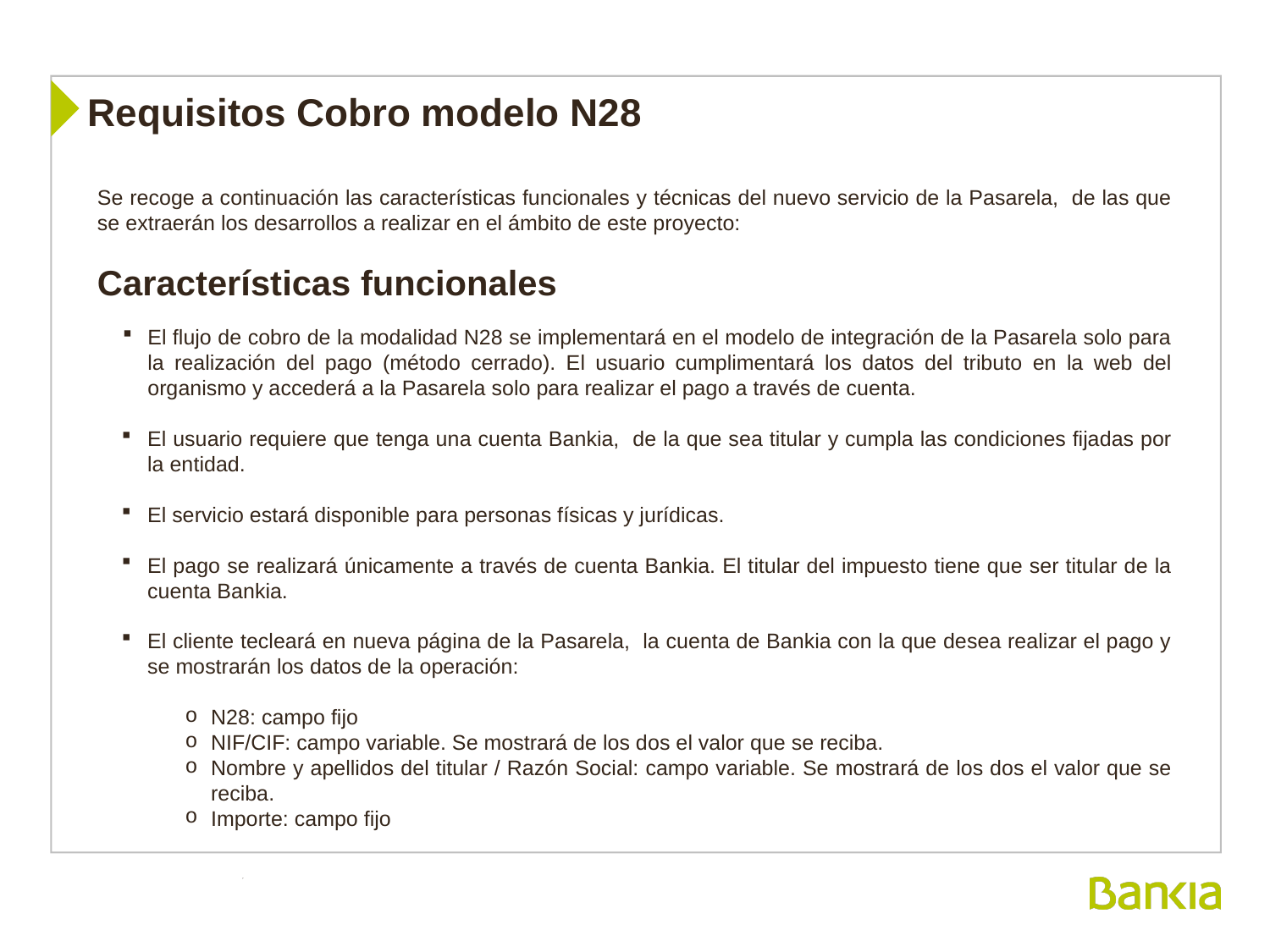

Requisitos Cobro modelo N28

Se recoge a continuación las características funcionales y técnicas del nuevo servicio de la Pasarela,  de las que se extraerán los desarrollos a realizar en el ámbito de este proyecto:

Características funcionales

El flujo de cobro de la modalidad N28 se implementará en el modelo de integración de la Pasarela solo para la realización del pago (método cerrado). El usuario cumplimentará los datos del tributo en la web del organismo y accederá a la Pasarela solo para realizar el pago a través de cuenta.

El usuario requiere que tenga una cuenta Bankia,  de la que sea titular y cumpla las condiciones fijadas por la entidad.

El servicio estará disponible para personas físicas y jurídicas.

El pago se realizará únicamente a través de cuenta Bankia. El titular del impuesto tiene que ser titular de la cuenta Bankia.

El cliente tecleará en nueva página de la Pasarela,  la cuenta de Bankia con la que desea realizar el pago y se mostrarán los datos de la operación:

N28: campo fijo
NIF/CIF: campo variable. Se mostrará de los dos el valor que se reciba.
Nombre y apellidos del titular / Razón Social: campo variable. Se mostrará de los dos el valor que se reciba.
Importe: campo fijo